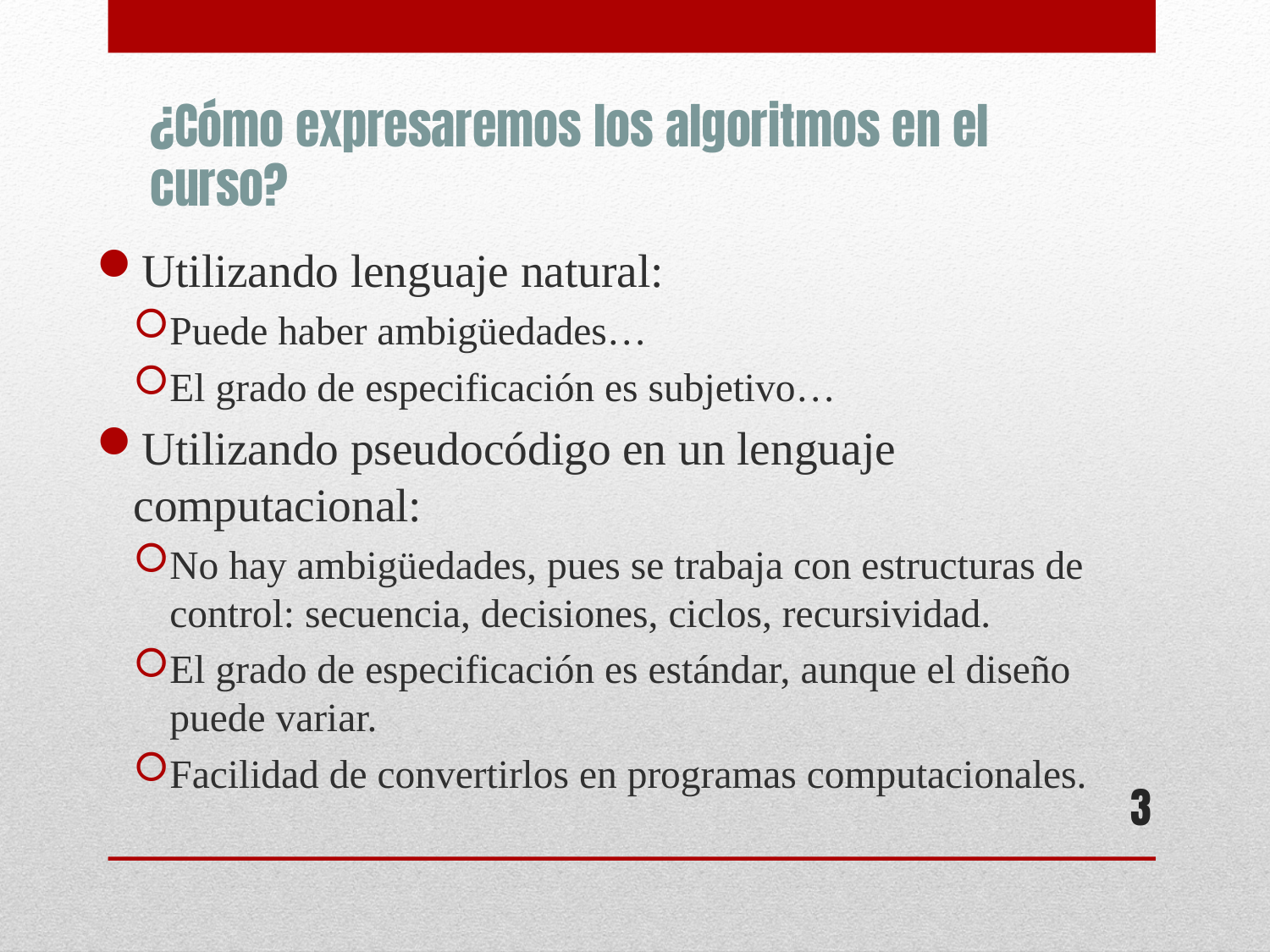

# ¿Cómo expresaremos los algoritmos en el curso?
Utilizando lenguaje natural:
Puede haber ambigüedades…
El grado de especificación es subjetivo…
Utilizando pseudocódigo en un lenguaje computacional:
No hay ambigüedades, pues se trabaja con estructuras de control: secuencia, decisiones, ciclos, recursividad.
El grado de especificación es estándar, aunque el diseño puede variar.
Facilidad de convertirlos en programas computacionales.
3